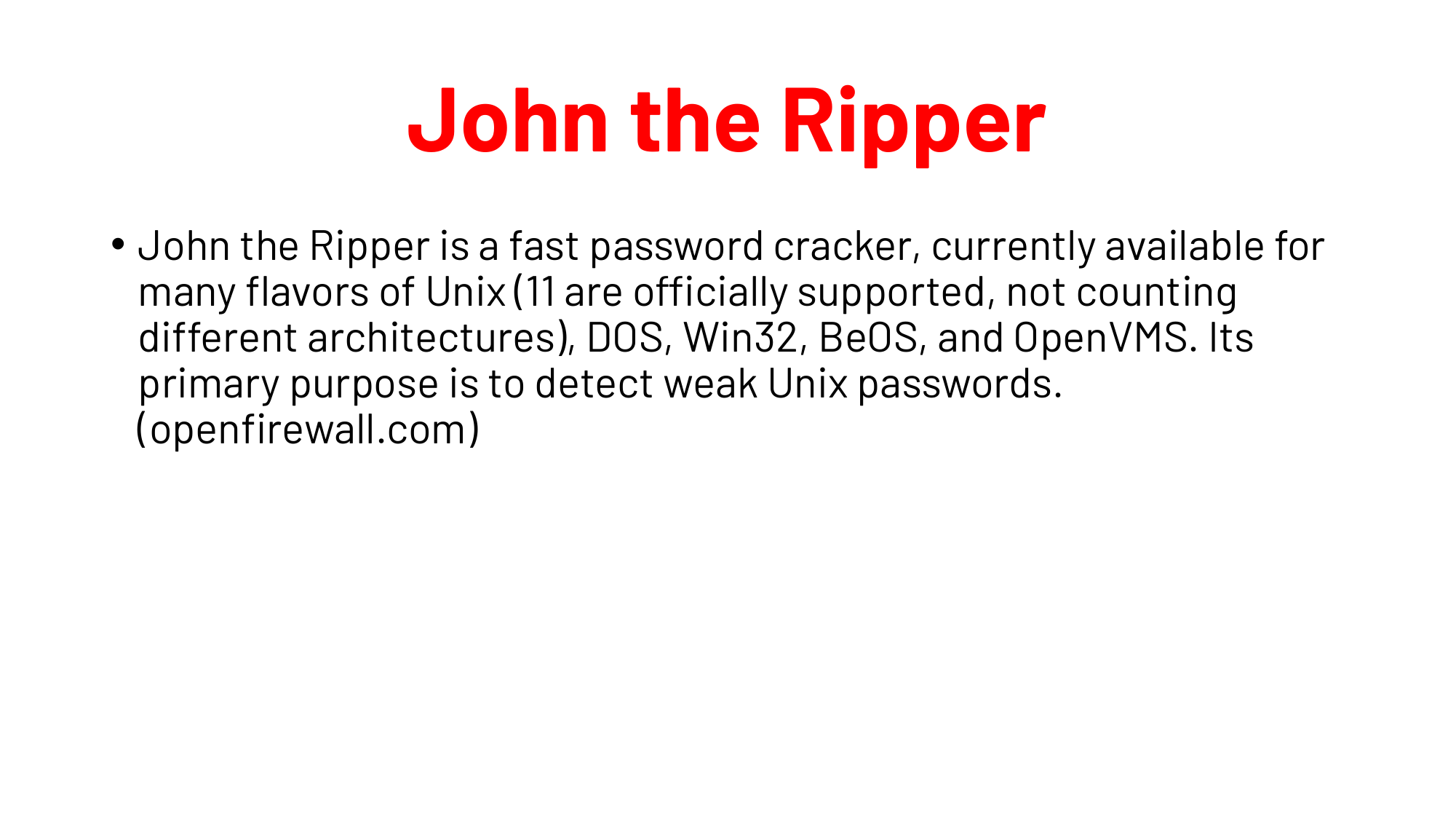

# John the Ripper
John the Ripper is a fast password cracker, currently available for many flavors of Unix (11 are officially supported, not counting different architectures), DOS, Win32, BeOS, and OpenVMS. Its primary purpose is to detect weak Unix passwords. (openfirewall.com)